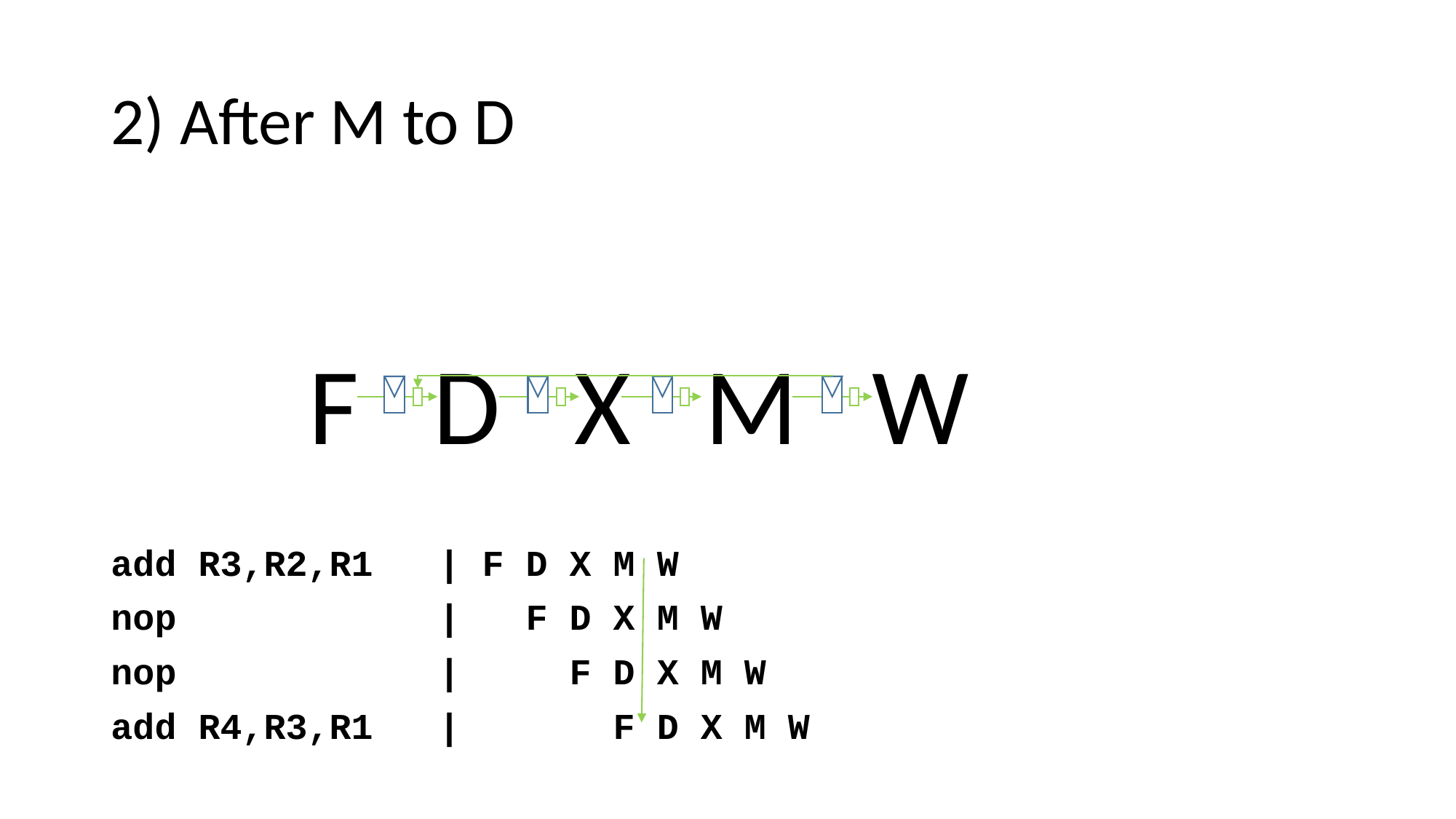

# 2) After M to D

        F   D   X   M   W

add R3,R2,R1   | F D X M W
nop            |   F D X M W
nop            |     F D X M W
add R4,R3,R1   |       F D X M W